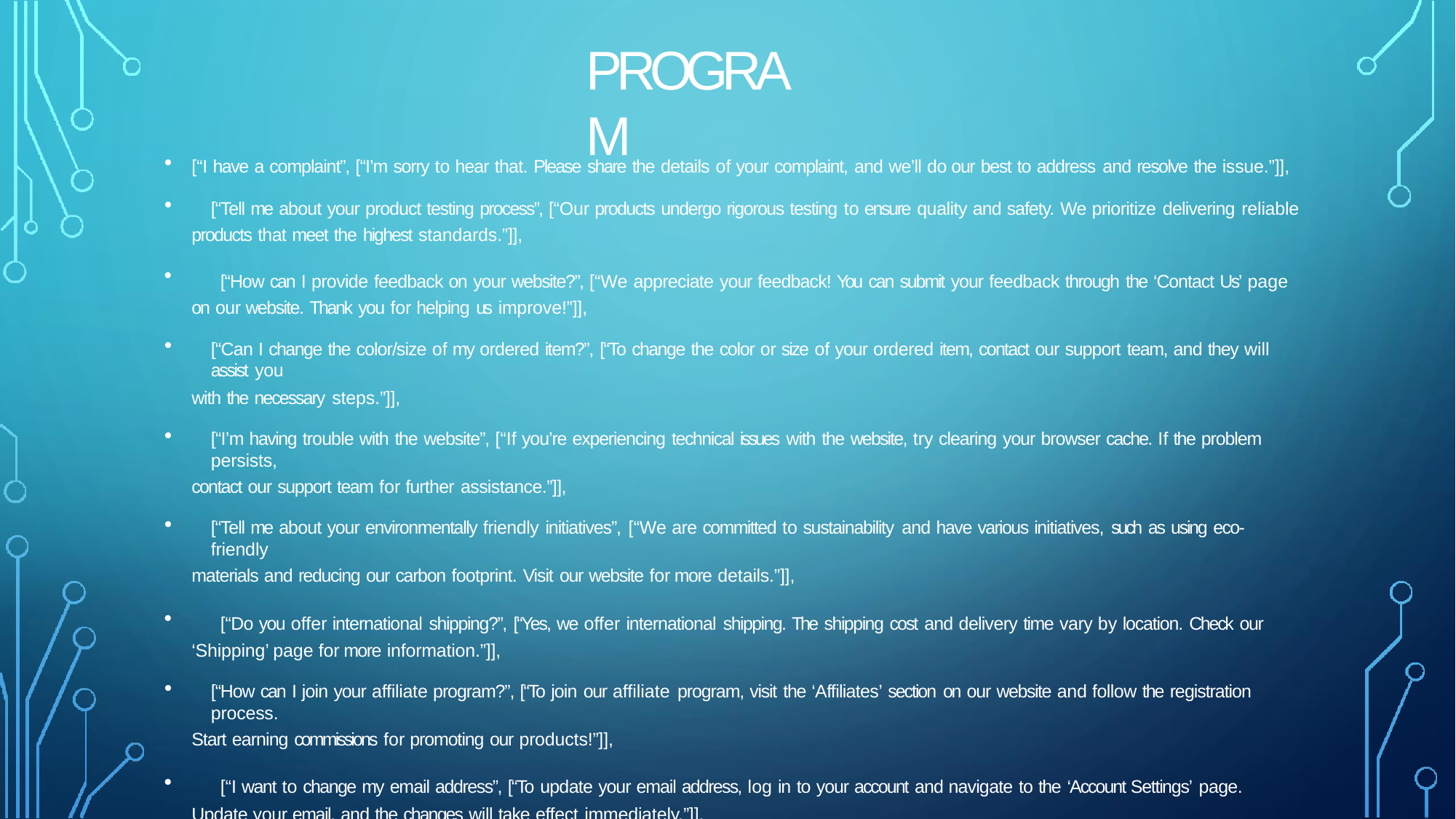

# PROGRAM
[“I have a complaint”, [“I’m sorry to hear that. Please share the details of your complaint, and we’ll do our best to address and resolve the issue.”]],
[“Tell me about your product testing process”, [“Our products undergo rigorous testing to ensure quality and safety. We prioritize delivering reliable
products that meet the highest standards.”]],
	[“How can I provide feedback on your website?”, [“We appreciate your feedback! You can submit your feedback through the ‘Contact Us’ page on our website. Thank you for helping us improve!”]],
[“Can I change the color/size of my ordered item?”, [“To change the color or size of your ordered item, contact our support team, and they will assist you
with the necessary steps.”]],
[“I’m having trouble with the website”, [“If you’re experiencing technical issues with the website, try clearing your browser cache. If the problem persists,
contact our support team for further assistance.”]],
[“Tell me about your environmentally friendly initiatives”, [“We are committed to sustainability and have various initiatives, such as using eco-friendly
materials and reducing our carbon footprint. Visit our website for more details.”]],
	[“Do you offer international shipping?”, [“Yes, we offer international shipping. The shipping cost and delivery time vary by location. Check our ‘Shipping’ page for more information.”]],
[“How can I join your affiliate program?”, [“To join our affiliate program, visit the ‘Affiliates’ section on our website and follow the registration process.
Start earning commissions for promoting our products!”]],
	[“I want to change my email address”, [“To update your email address, log in to your account and navigate to the ‘Account Settings’ page. Update your email, and the changes will take effect immediately.”]],